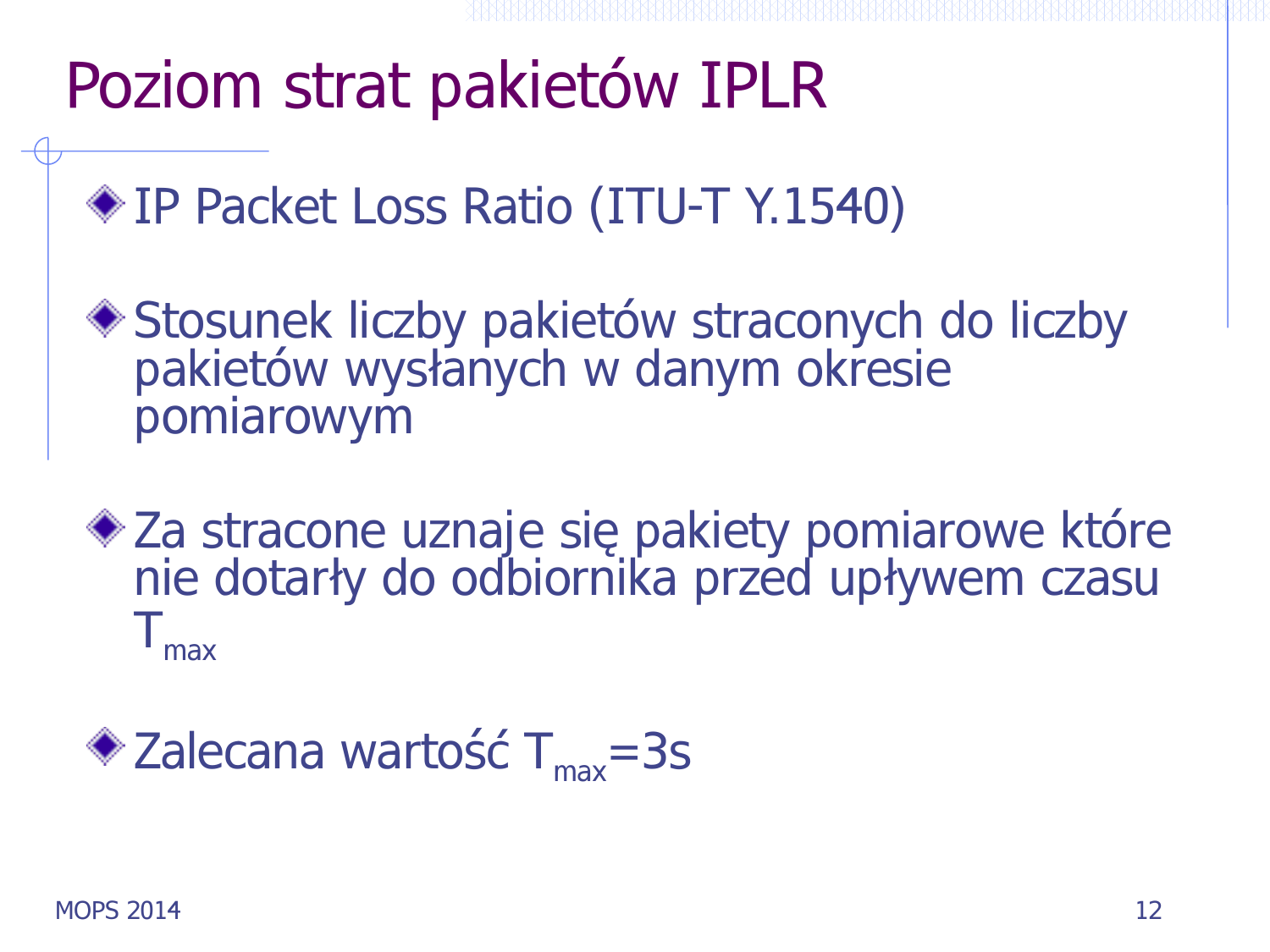

# Poziom strat pakietów IPLR
IP Packet Loss Ratio (ITU-T Y.1540)

Stosunek liczby pakietów straconych do liczby pakietów wysłanych w danym okresie pomiarowym

Za stracone uznaje się pakiety pomiarowe które nie dotarły do odbiornika przed upływem czasu Tmax

Zalecana wartość Tmax=3s
MOPS 2014
12